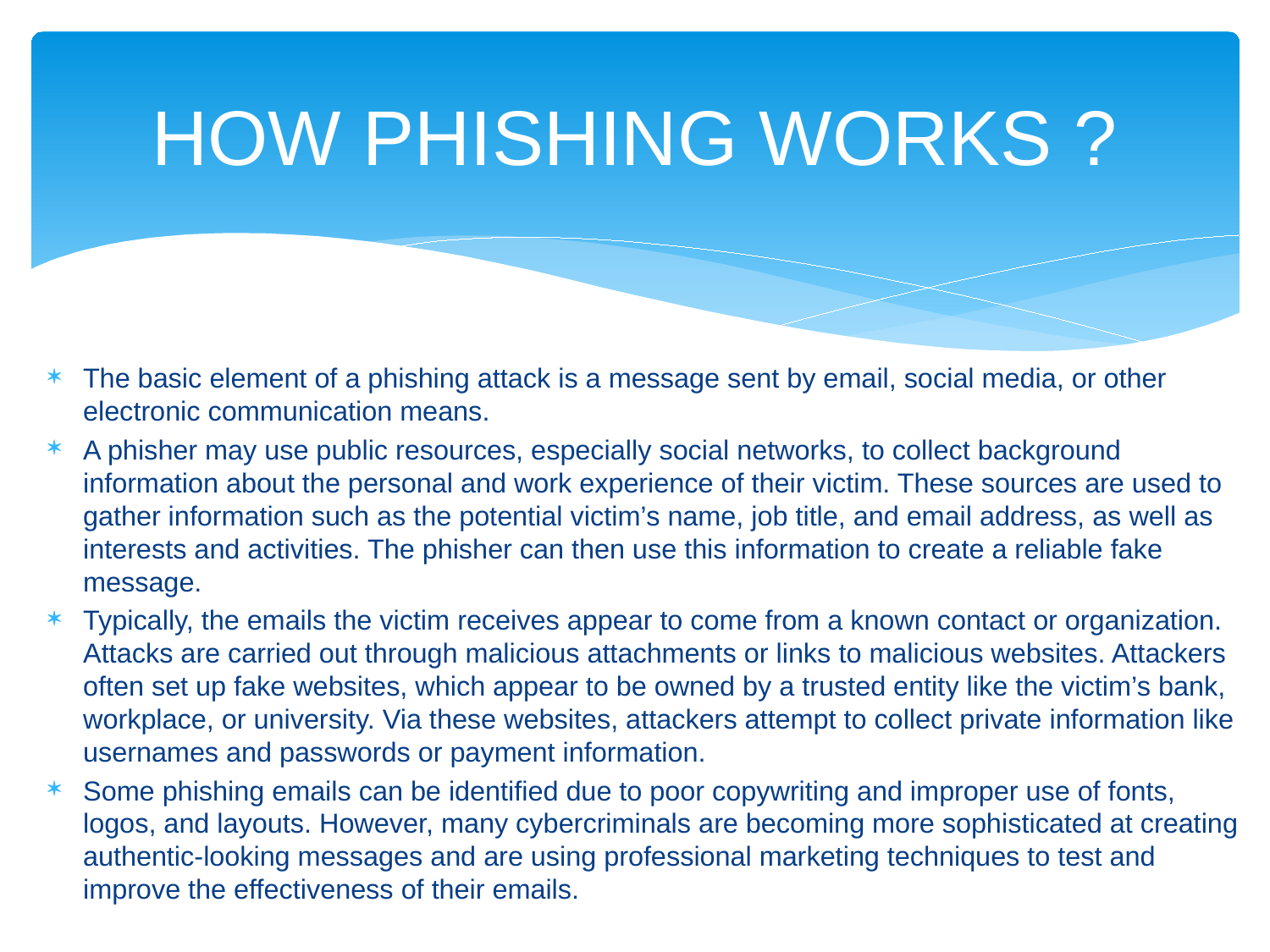

# HOW PHISHING WORKS ?

The basic element of a phishing attack is a message sent by email, social media, or other electronic communication means.
A phisher may use public resources, especially social networks, to collect background information about the personal and work experience of their victim. These sources are used to gather information such as the potential victim’s name, job title, and email address, as well as interests and activities. The phisher can then use this information to create a reliable fake message.
Typically, the emails the victim receives appear to come from a known contact or organization. Attacks are carried out through malicious attachments or links to malicious websites. Attackers often set up fake websites, which appear to be owned by a trusted entity like the victim’s bank, workplace, or university. Via these websites, attackers attempt to collect private information like usernames and passwords or payment information.
Some phishing emails can be identified due to poor copywriting and improper use of fonts, logos, and layouts. However, many cybercriminals are becoming more sophisticated at creating authentic-looking messages and are using professional marketing techniques to test and improve the effectiveness of their emails.